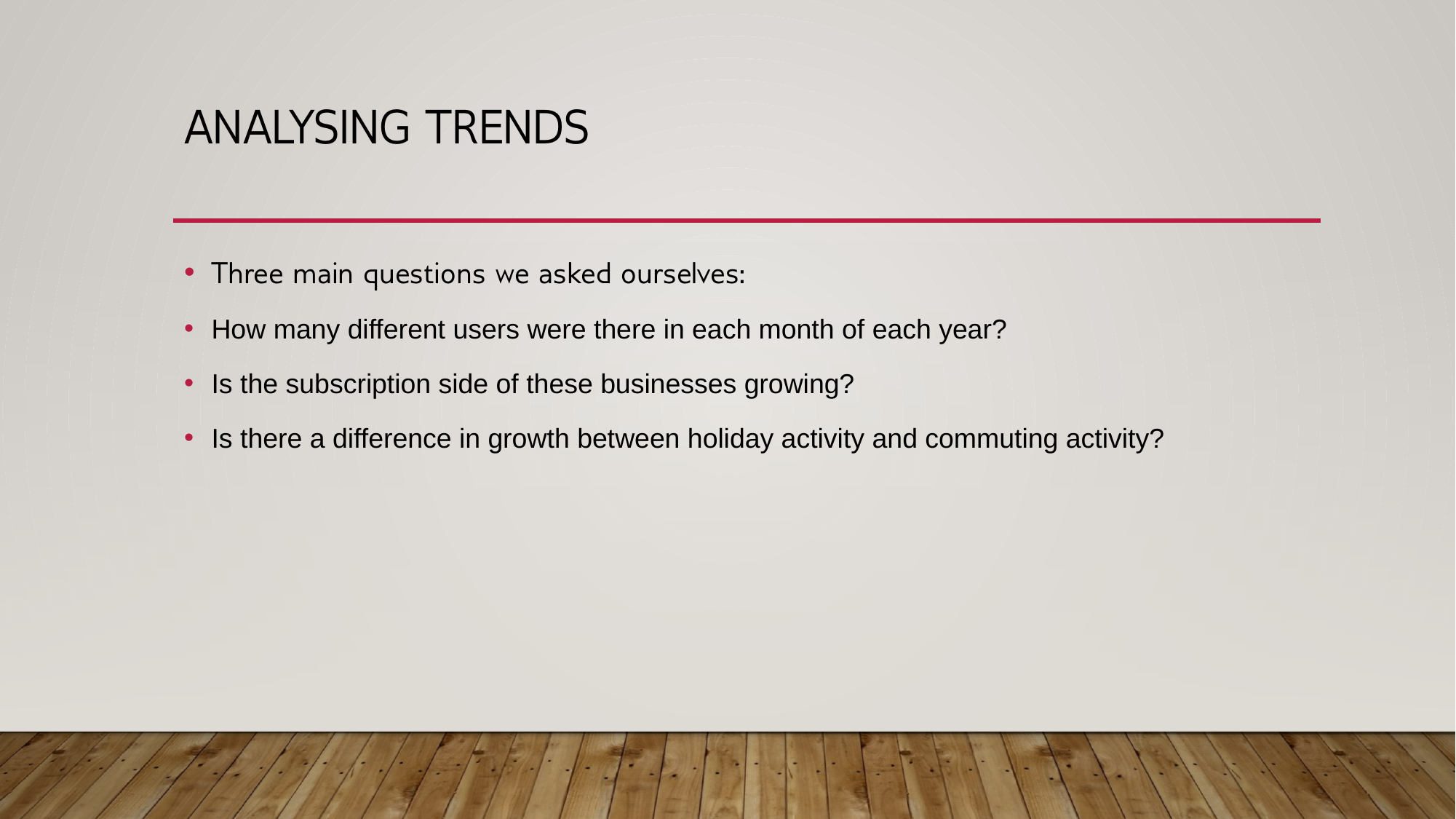

# Analysing Trends
Three main questions we asked ourselves:
How many different users were there in each month of each year?
Is the subscription side of these businesses growing?
Is there a difference in growth between holiday activity and commuting activity?